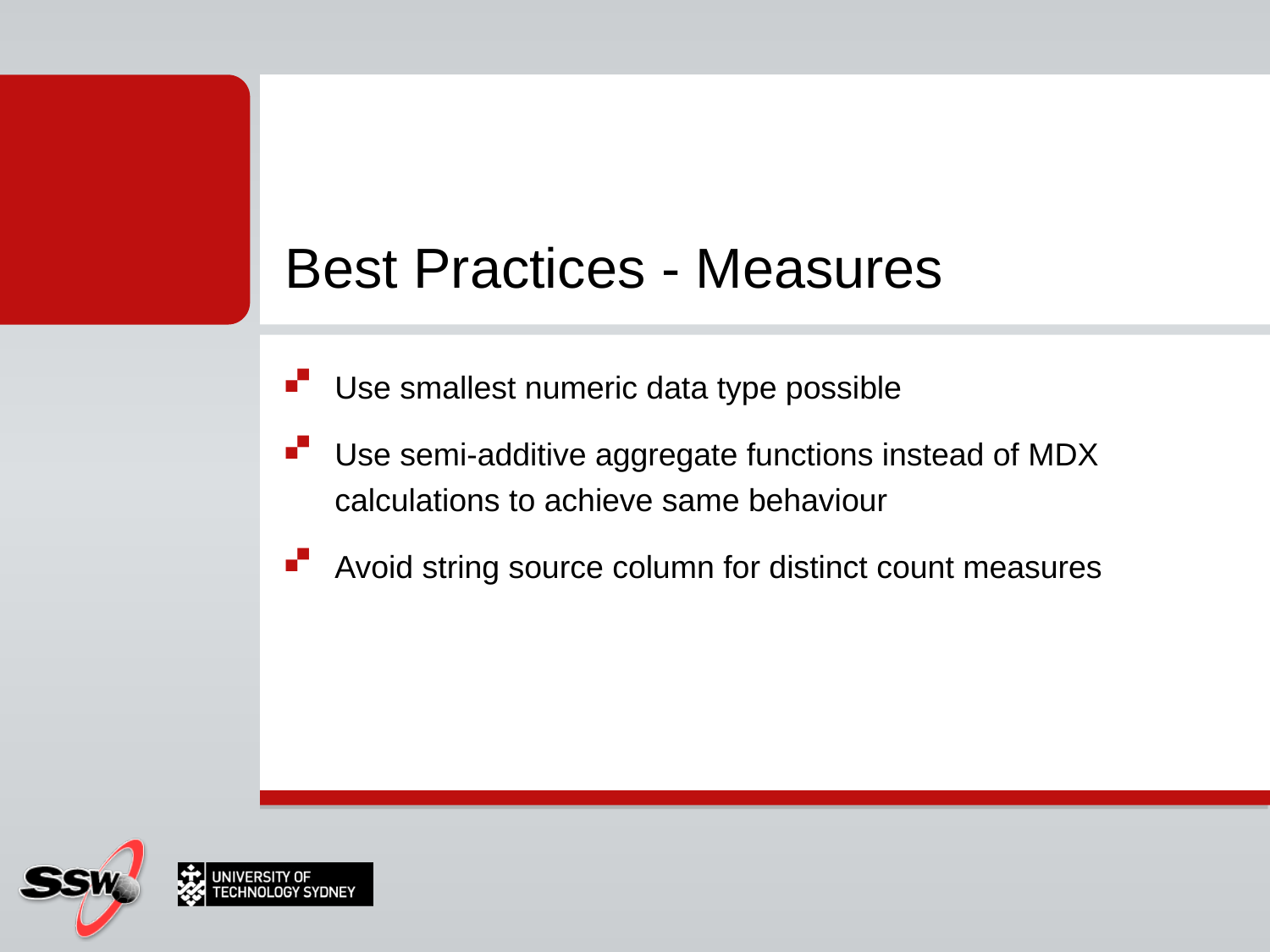

# Best Practices - Measures
Use smallest numeric data type possible
Use semi-additive aggregate functions instead of MDX calculations to achieve same behaviour
Avoid string source column for distinct count measures